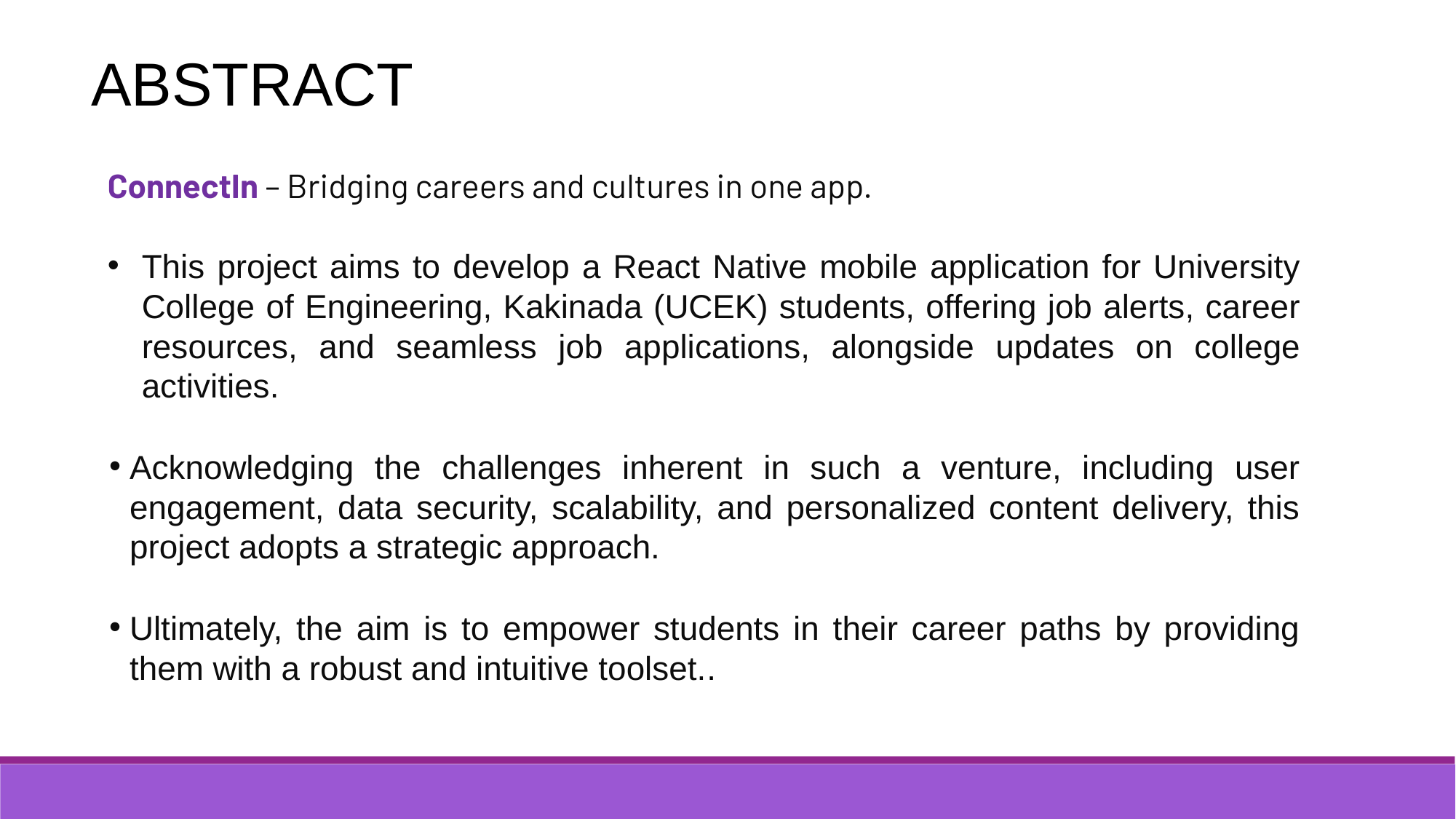

ABSTRACT
ConnectIn – Bridging careers and cultures in one app.

This project aims to develop a React Native mobile application for University College of Engineering, Kakinada (UCEK) students, offering job alerts, career resources, and seamless job applications, alongside updates on college activities.

Acknowledging the challenges inherent in such a venture, including user engagement, data security, scalability, and personalized content delivery, this project adopts a strategic approach.

Ultimately, the aim is to empower students in their career paths by providing them with a robust and intuitive toolset..